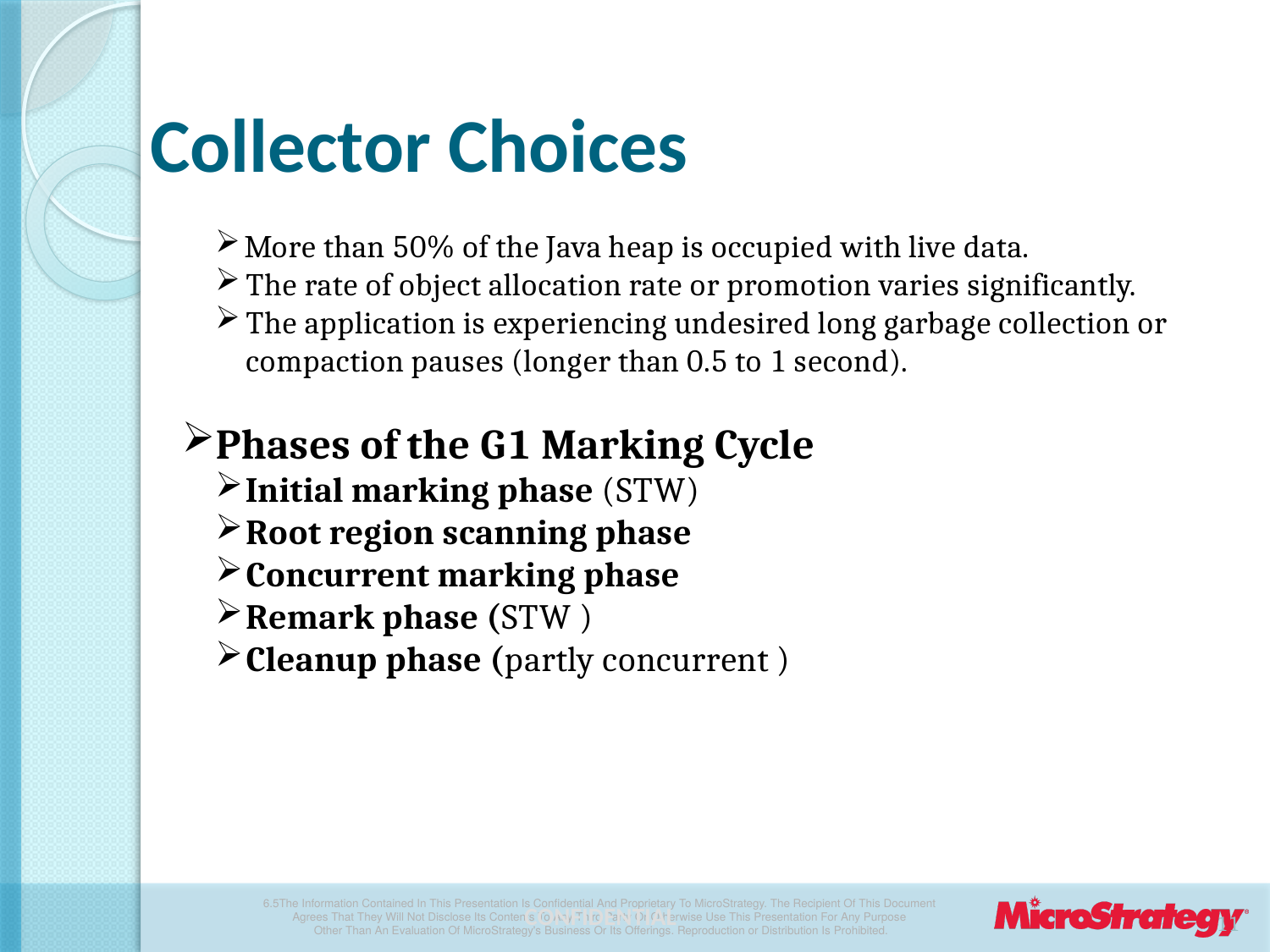

# Collector Choices
More than 50% of the Java heap is occupied with live data.
The rate of object allocation rate or promotion varies significantly.
The application is experiencing undesired long garbage collection or compaction pauses (longer than 0.5 to 1 second).

Phases of the G1 Marking Cycle
Initial marking phase (STW)
Root region scanning phase
Concurrent marking phase
Remark phase (STW )
Cleanup phase (partly concurrent )
11